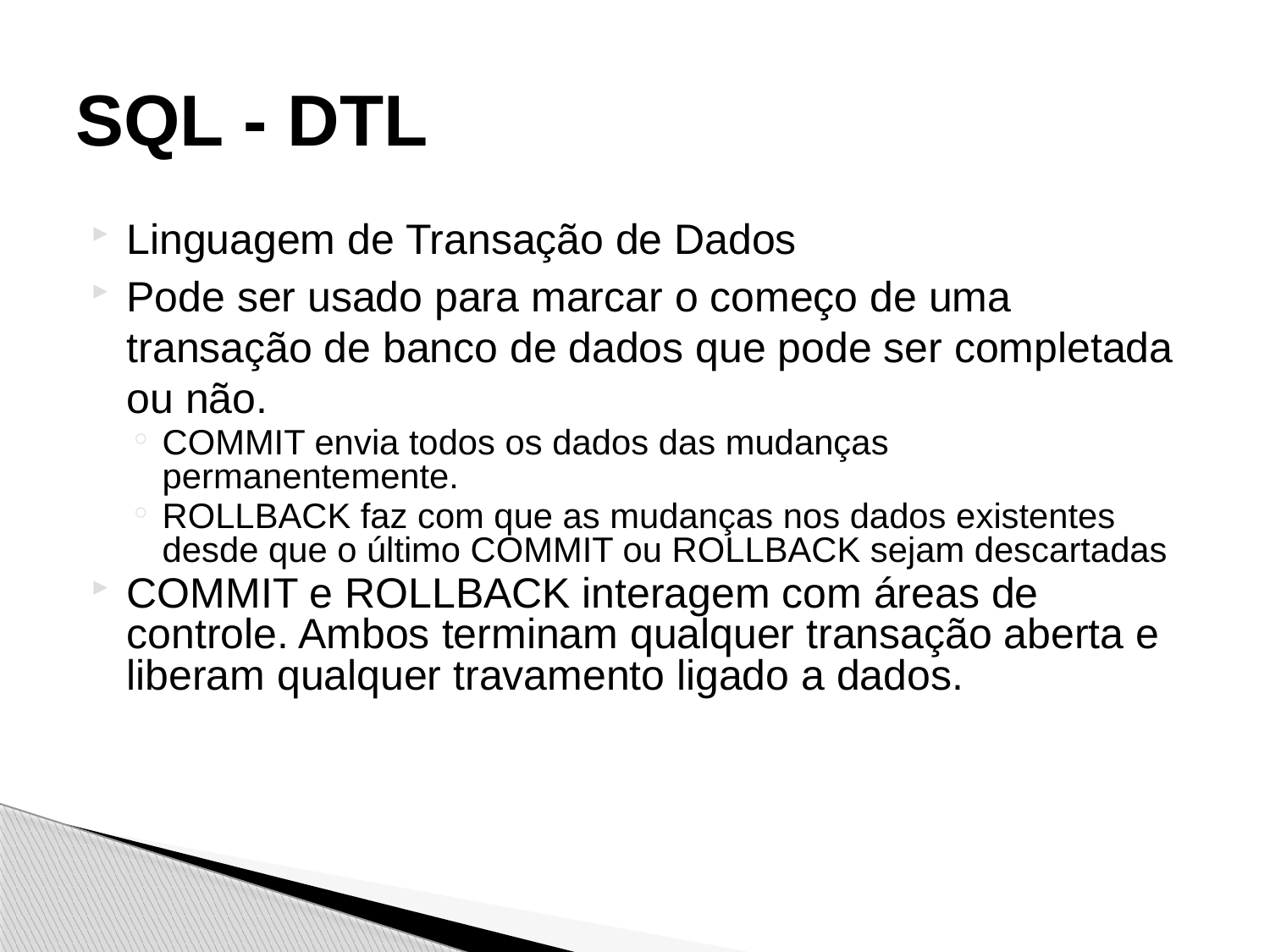

# SQL - DTL
Linguagem de Transação de Dados
Pode ser usado para marcar o começo de uma transação de banco de dados que pode ser completada ou não.
COMMIT envia todos os dados das mudanças permanentemente.
ROLLBACK faz com que as mudanças nos dados existentes desde que o último COMMIT ou ROLLBACK sejam descartadas
COMMIT e ROLLBACK interagem com áreas de controle. Ambos terminam qualquer transação aberta e liberam qualquer travamento ligado a dados.